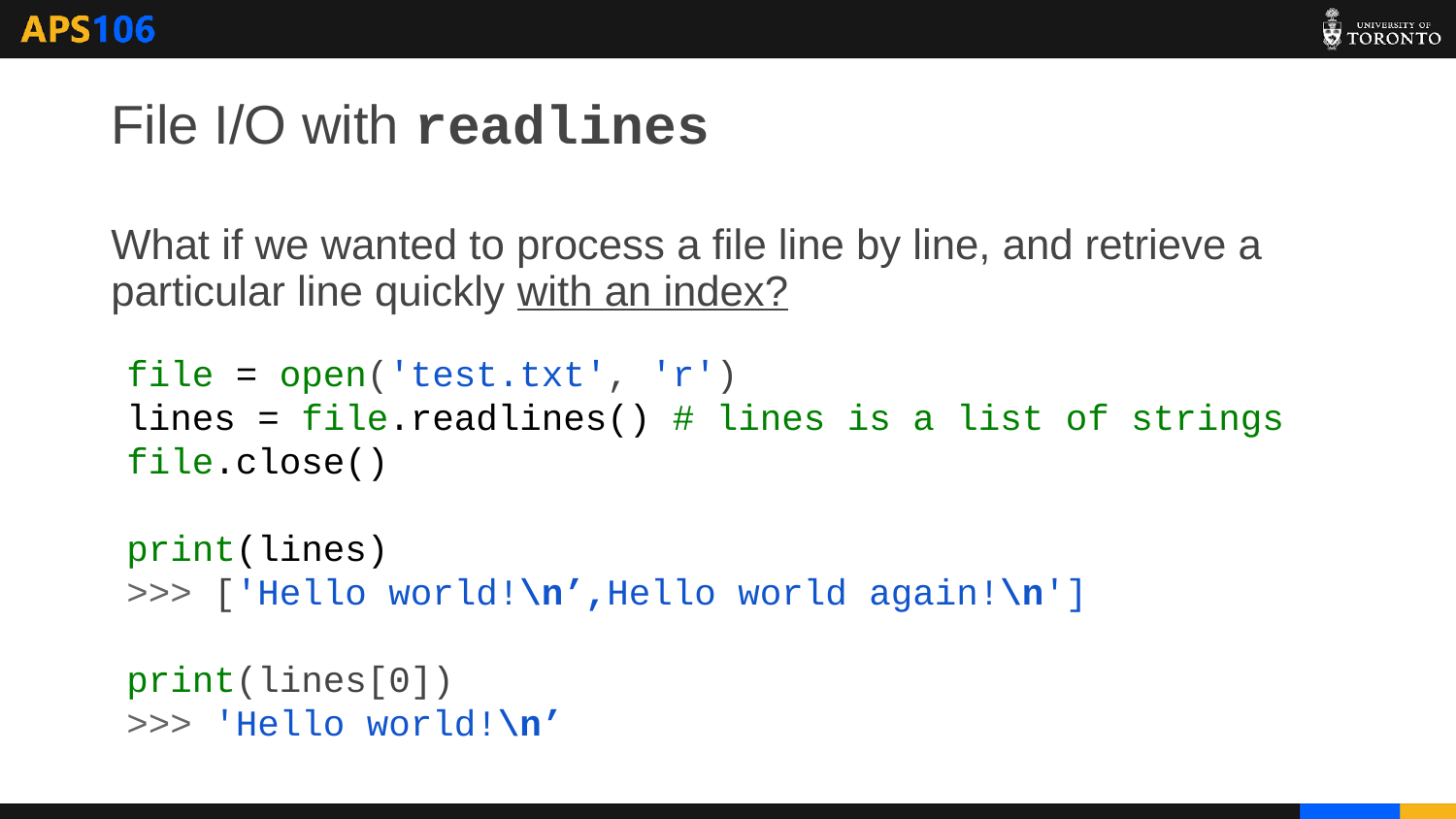

# File I/O with readlines
What if we wanted to process a file line by line, and retrieve a particular line quickly with an index?
file = open('test.txt', 'r')
lines = file.readlines() # lines is a list of strings
file.close()

print(lines)
>>> ['Hello world!\n’,Hello world again!\n']

print(lines[0])
>>> 'Hello world!\n’